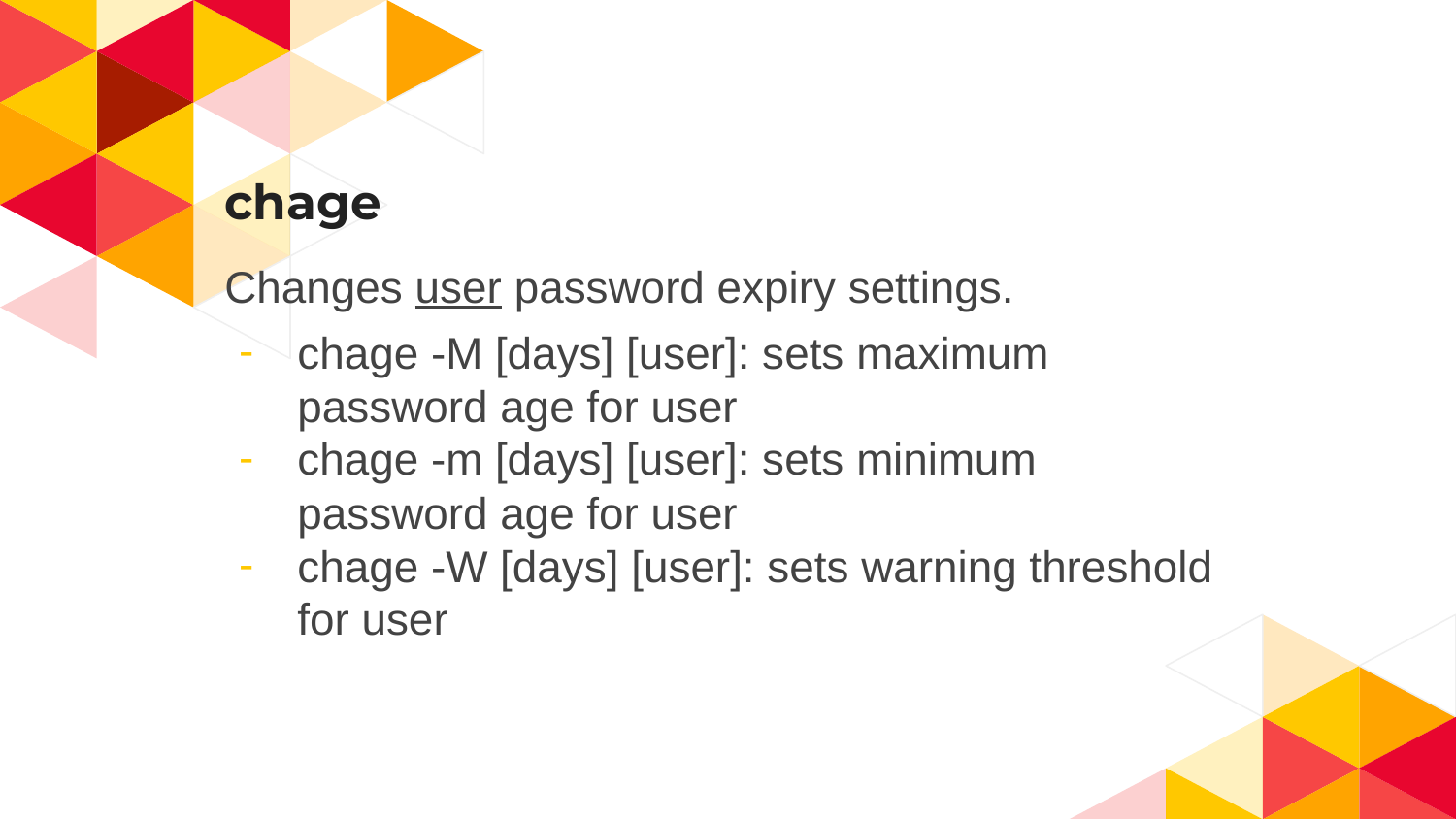

# chage
Changes user password expiry settings.
chage -M [days] [user]: sets maximum password age for user
chage -m [days] [user]: sets minimum password age for user
chage -W [days] [user]: sets warning threshold for user